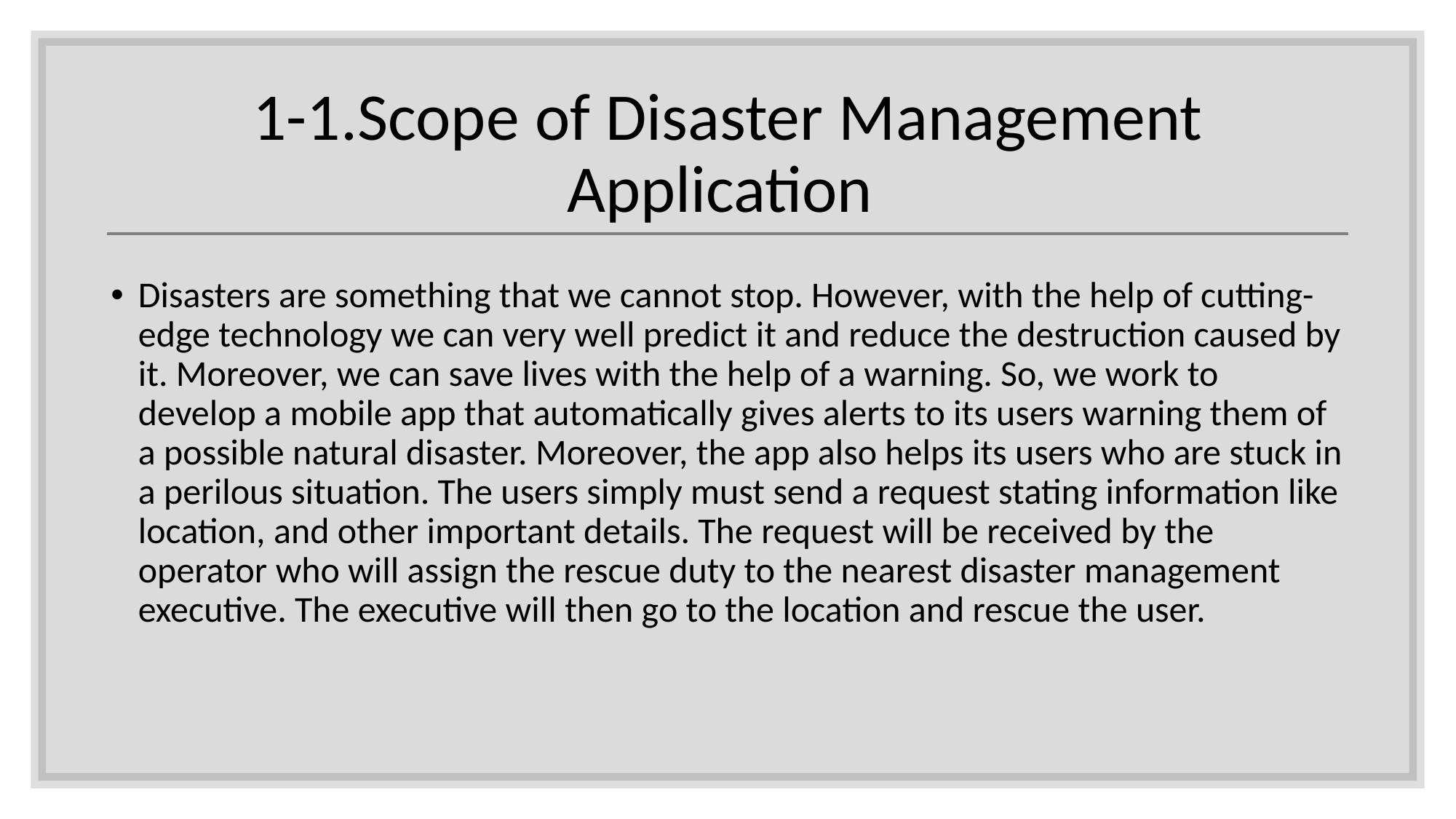

# 1-1.Scope of Disaster Management Application
Disasters are something that we cannot stop. However, with the help of cutting-edge technology we can very well predict it and reduce the destruction caused by it. Moreover, we can save lives with the help of a warning. So, we work to develop a mobile app that automatically gives alerts to its users warning them of a possible natural disaster. Moreover, the app also helps its users who are stuck in a perilous situation. The users simply must send a request stating information like location, and other important details. The request will be received by the operator who will assign the rescue duty to the nearest disaster management executive. The executive will then go to the location and rescue the user.